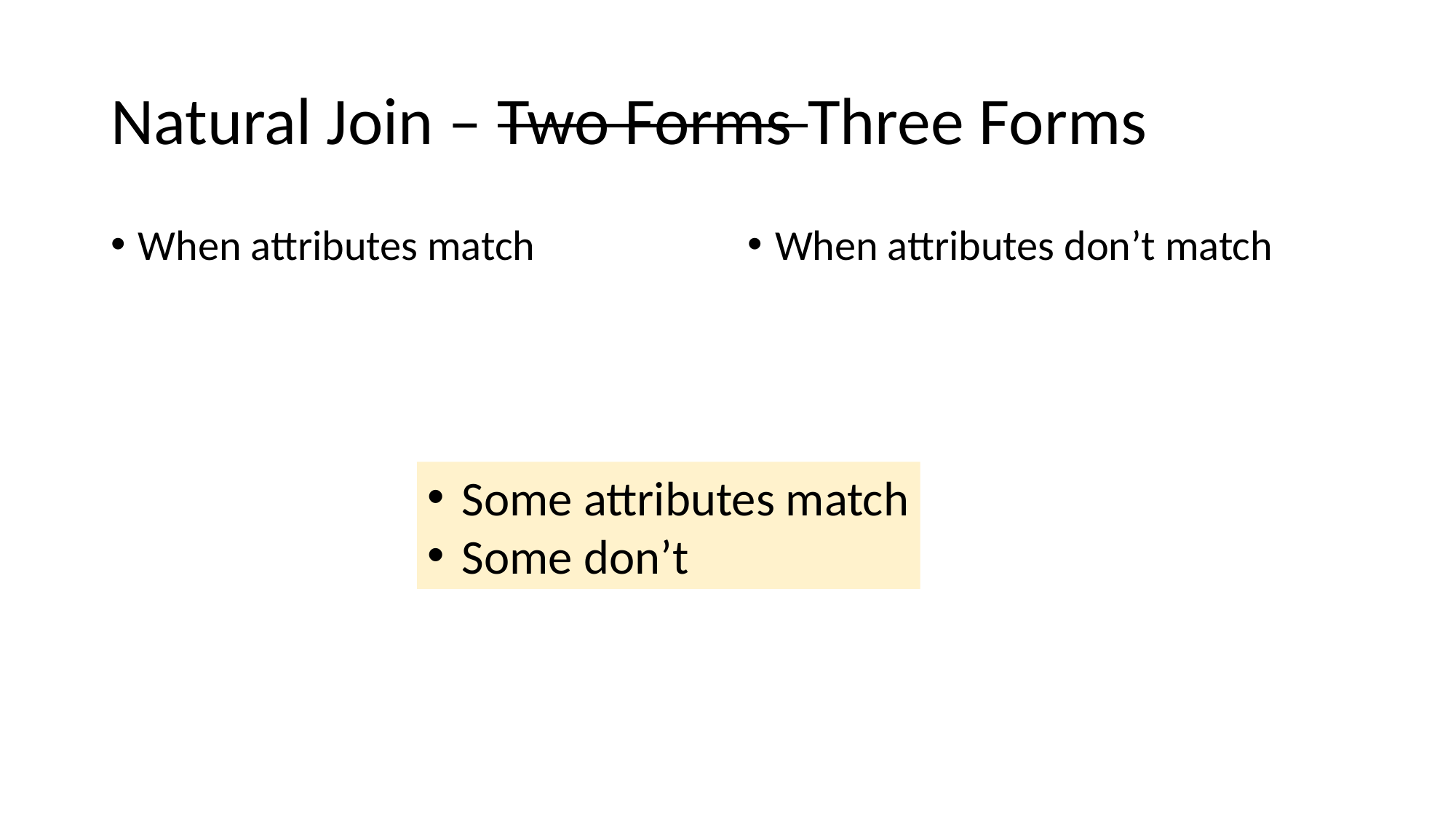

# Natural Join – Two Forms Three Forms
When attributes match
When attributes don’t match
Some attributes match
Some don’t